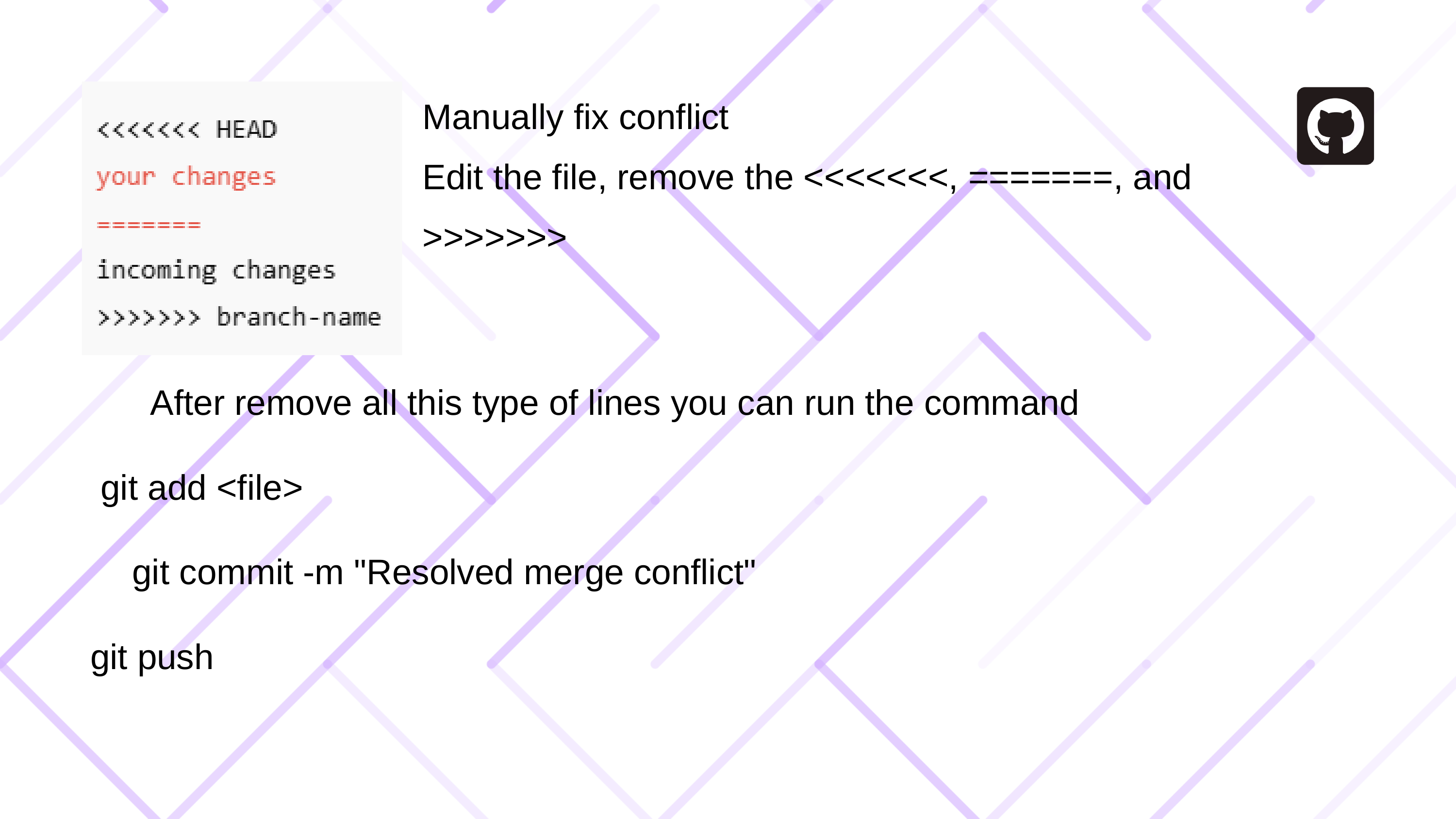

Manually fix conflict
Edit the file, remove the <<<<<<<, =======, and >>>>>>>

After remove all this type of lines you can run the command
git add <file>
git commit -m "Resolved merge conflict"
git push